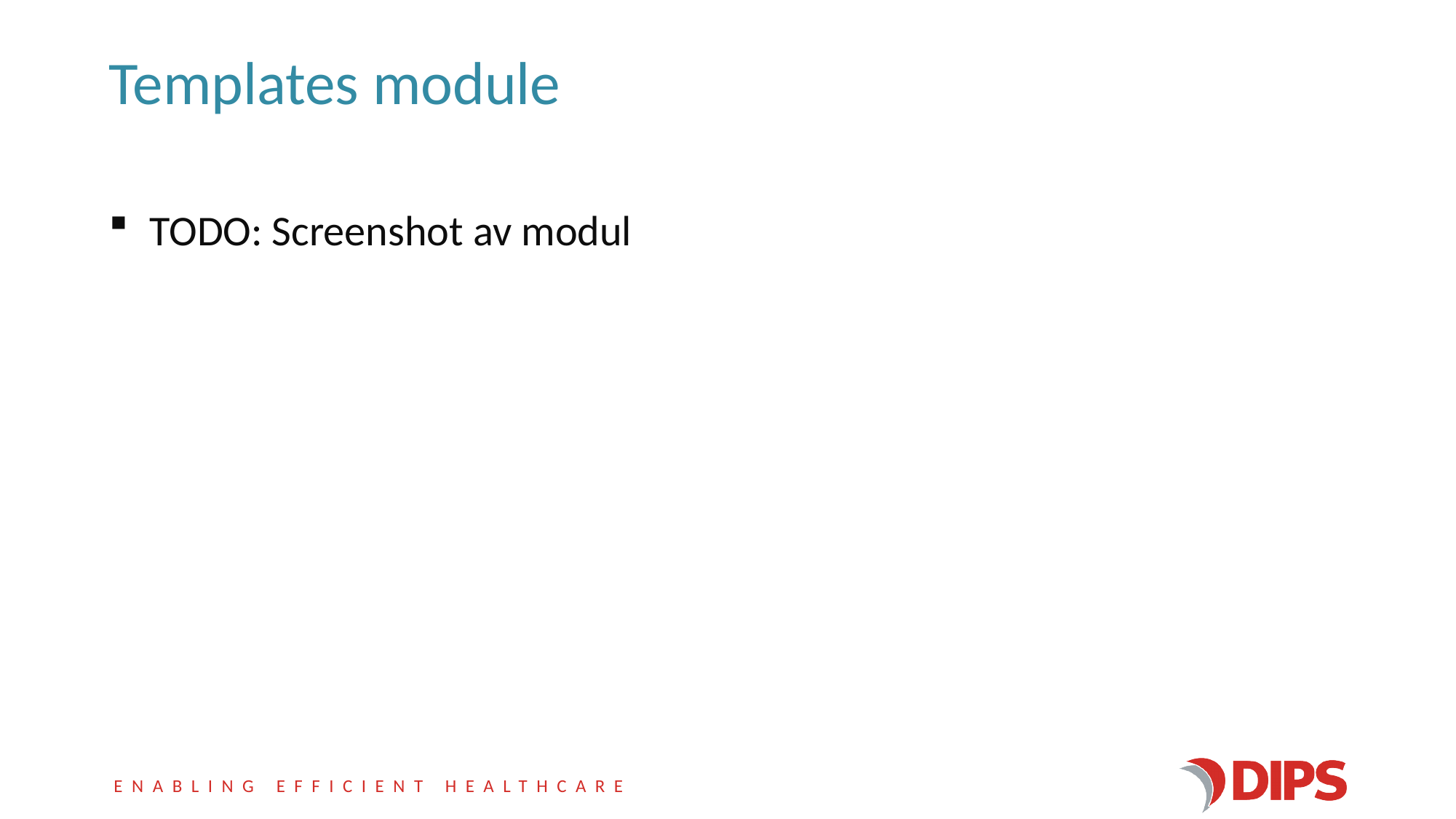

# Templates module
TODO: Screenshot av modul